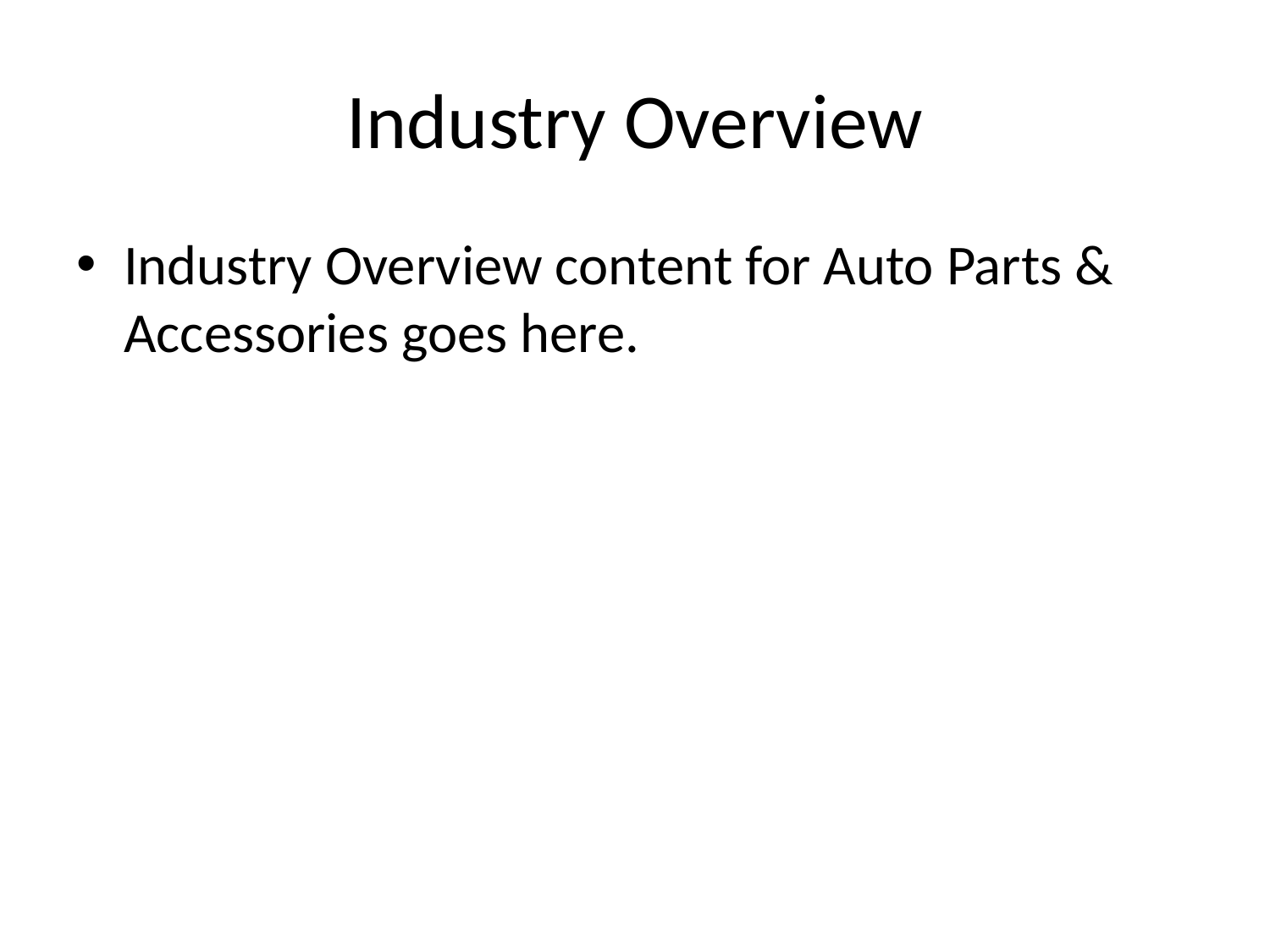

# Industry Overview
Industry Overview content for Auto Parts & Accessories goes here.